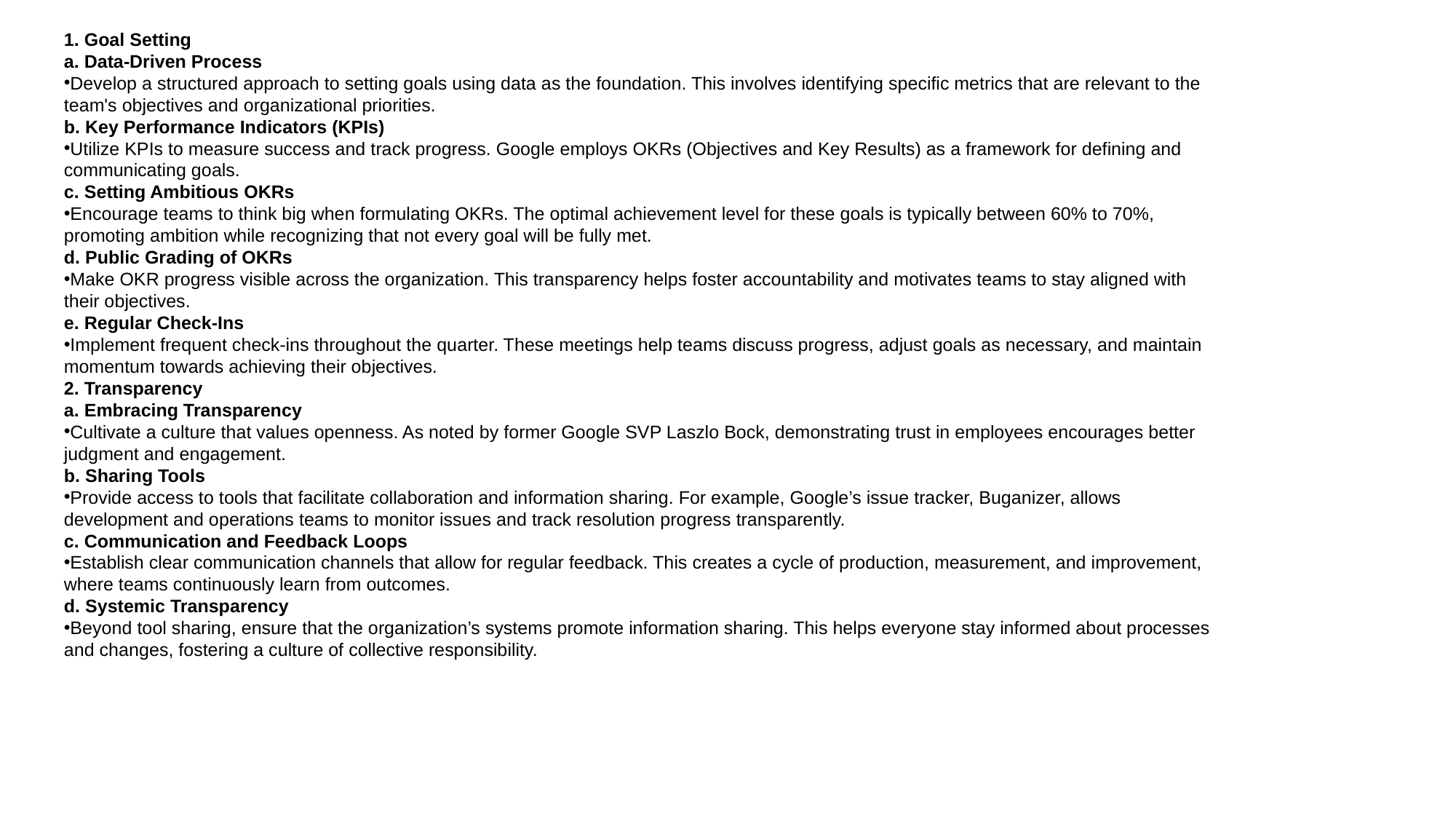

1. Goal Setting
a. Data-Driven Process
Develop a structured approach to setting goals using data as the foundation. This involves identifying specific metrics that are relevant to the team's objectives and organizational priorities.
b. Key Performance Indicators (KPIs)
Utilize KPIs to measure success and track progress. Google employs OKRs (Objectives and Key Results) as a framework for defining and communicating goals.
c. Setting Ambitious OKRs
Encourage teams to think big when formulating OKRs. The optimal achievement level for these goals is typically between 60% to 70%, promoting ambition while recognizing that not every goal will be fully met.
d. Public Grading of OKRs
Make OKR progress visible across the organization. This transparency helps foster accountability and motivates teams to stay aligned with their objectives.
e. Regular Check-Ins
Implement frequent check-ins throughout the quarter. These meetings help teams discuss progress, adjust goals as necessary, and maintain momentum towards achieving their objectives.
2. Transparency
a. Embracing Transparency
Cultivate a culture that values openness. As noted by former Google SVP Laszlo Bock, demonstrating trust in employees encourages better judgment and engagement.
b. Sharing Tools
Provide access to tools that facilitate collaboration and information sharing. For example, Google’s issue tracker, Buganizer, allows development and operations teams to monitor issues and track resolution progress transparently.
c. Communication and Feedback Loops
Establish clear communication channels that allow for regular feedback. This creates a cycle of production, measurement, and improvement, where teams continuously learn from outcomes.
d. Systemic Transparency
Beyond tool sharing, ensure that the organization’s systems promote information sharing. This helps everyone stay informed about processes and changes, fostering a culture of collective responsibility.